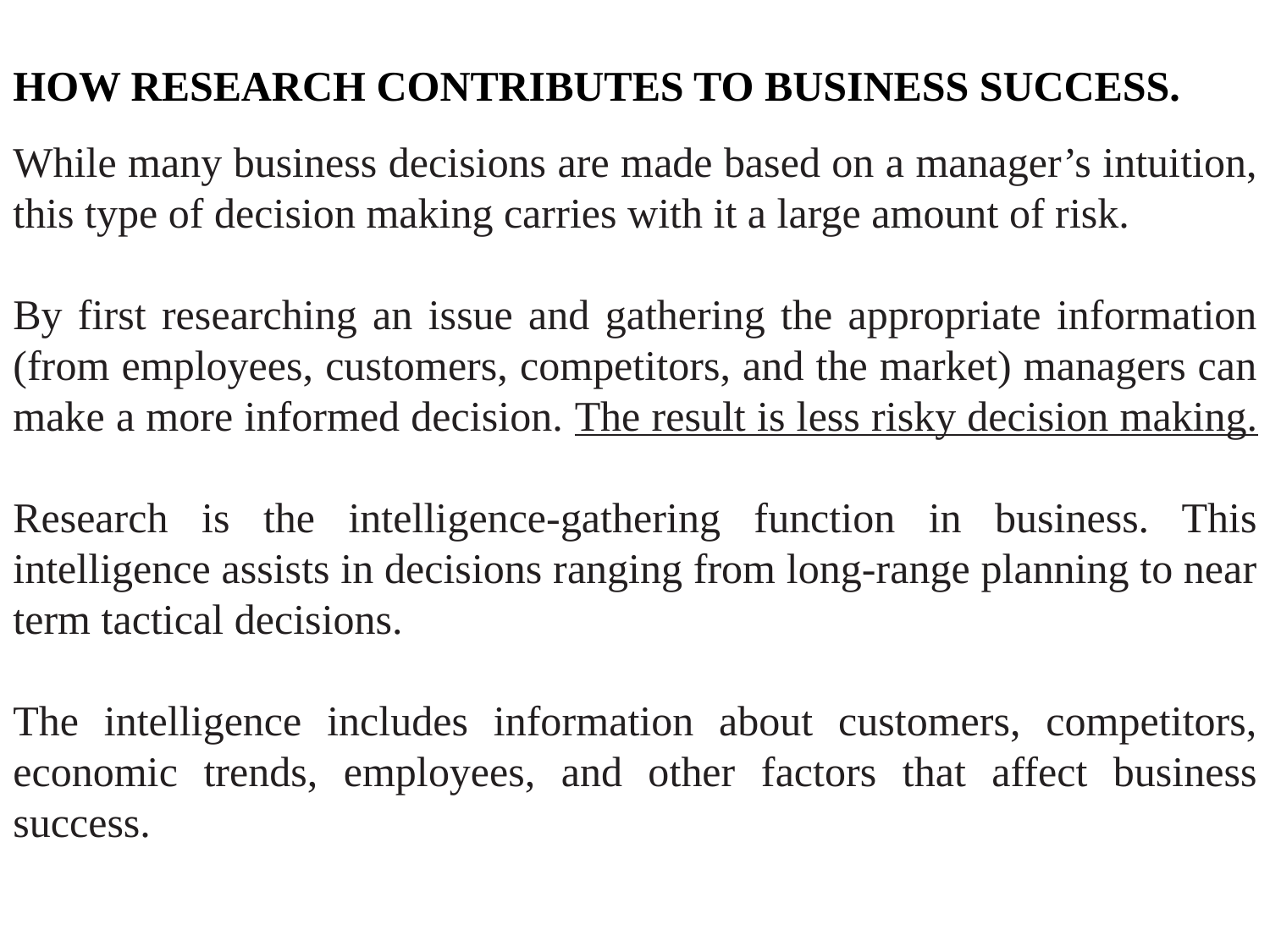

HOW RESEARCH CONTRIBUTES TO BUSINESS SUCCESS.

While many business decisions are made based on a manager’s intuition, this type of decision making carries with it a large amount of risk.

By first researching an issue and gathering the appropriate information (from employees, customers, competitors, and the market) managers can make a more informed decision. The result is less risky decision making.

Research is the intelligence-gathering function in business. This intelligence assists in decisions ranging from long-range planning to near term tactical decisions.

The intelligence includes information about customers, competitors, economic trends, employees, and other factors that affect business success.